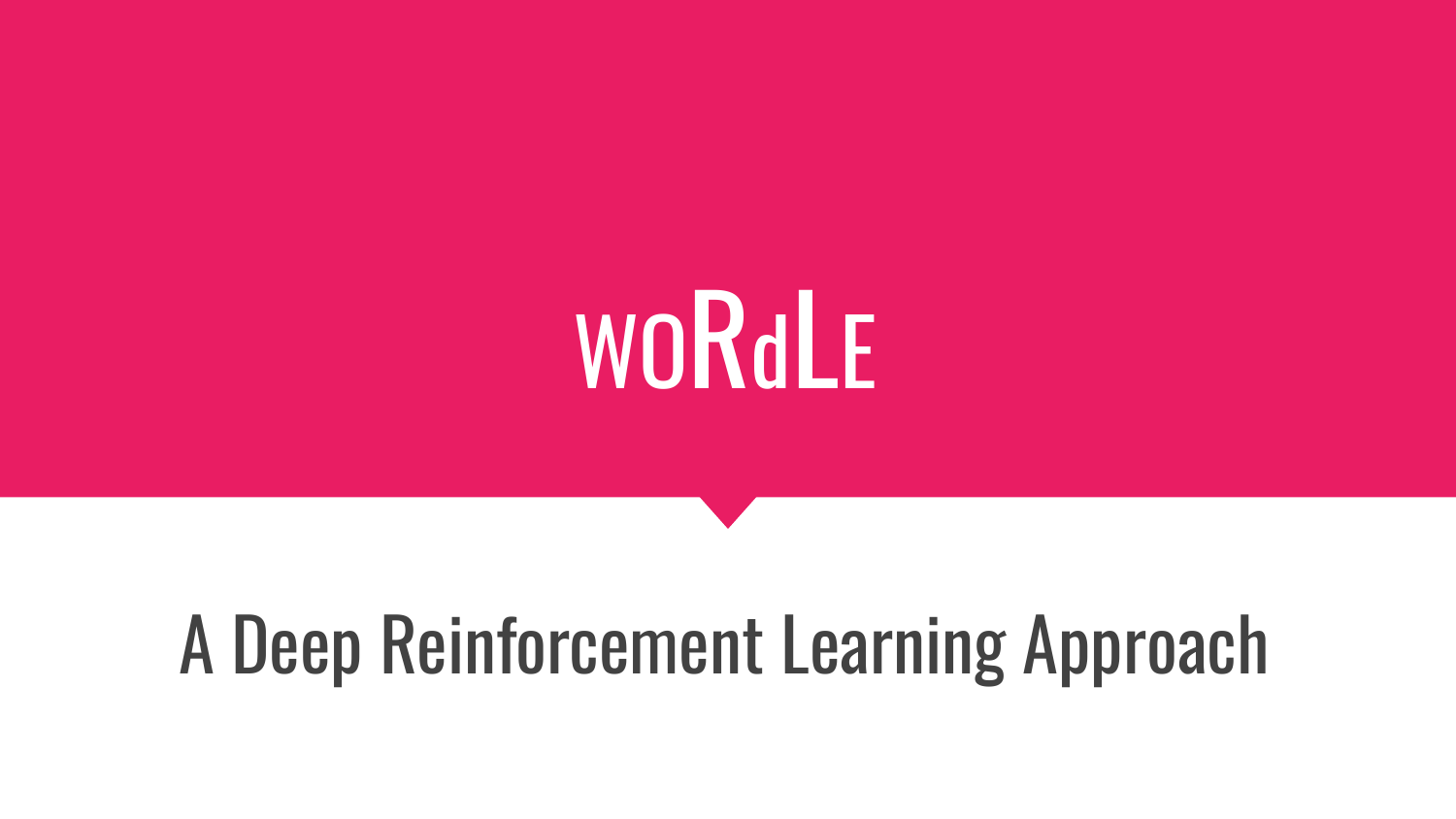

# WORdLE
A Deep Reinforcement Learning Approach